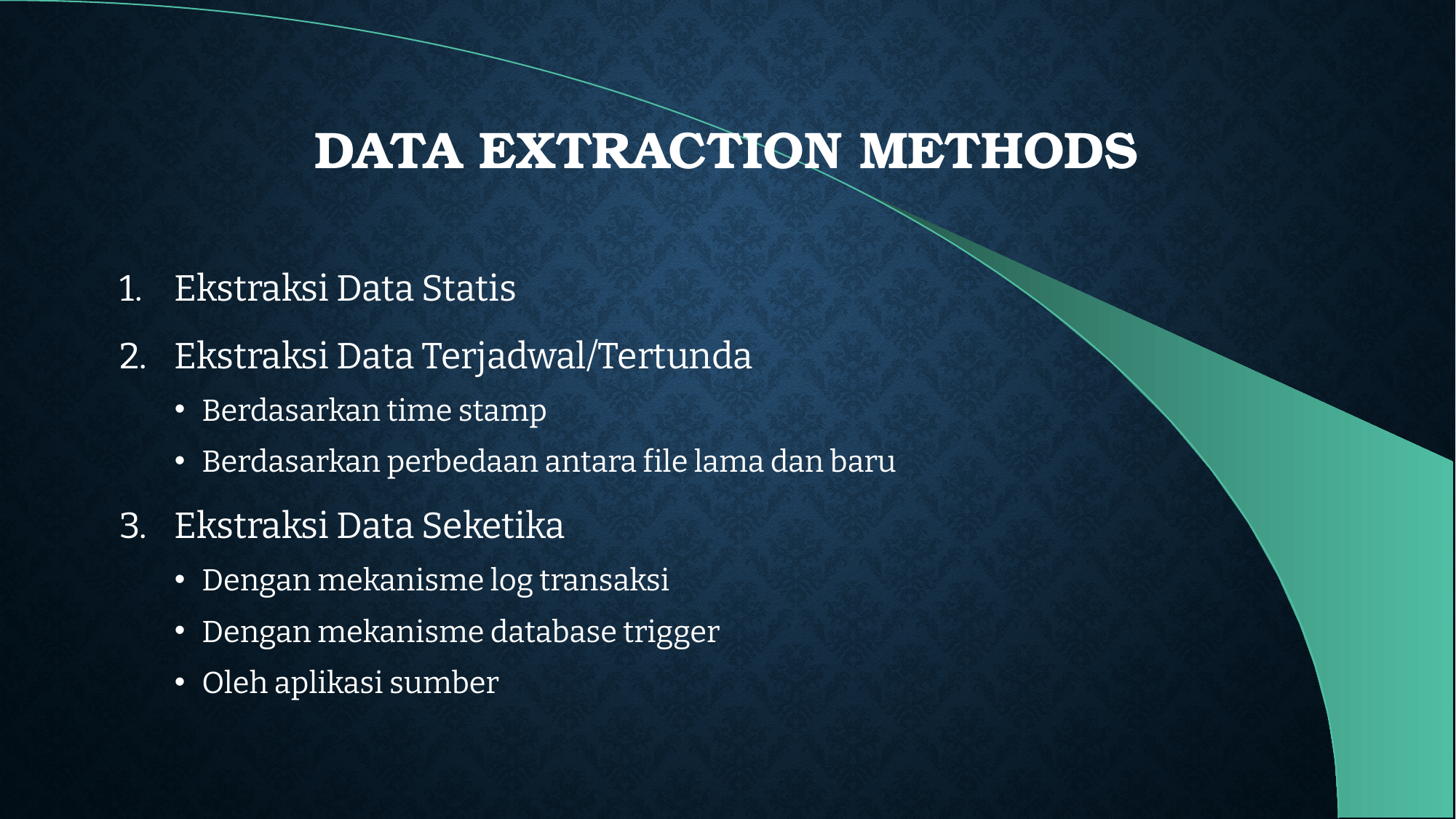

# Data Extraction Methods
Ekstraksi Data Statis
Ekstraksi Data Terjadwal/Tertunda
Berdasarkan time stamp
Berdasarkan perbedaan antara file lama dan baru
Ekstraksi Data Seketika
Dengan mekanisme log transaksi
Dengan mekanisme database trigger
Oleh aplikasi sumber